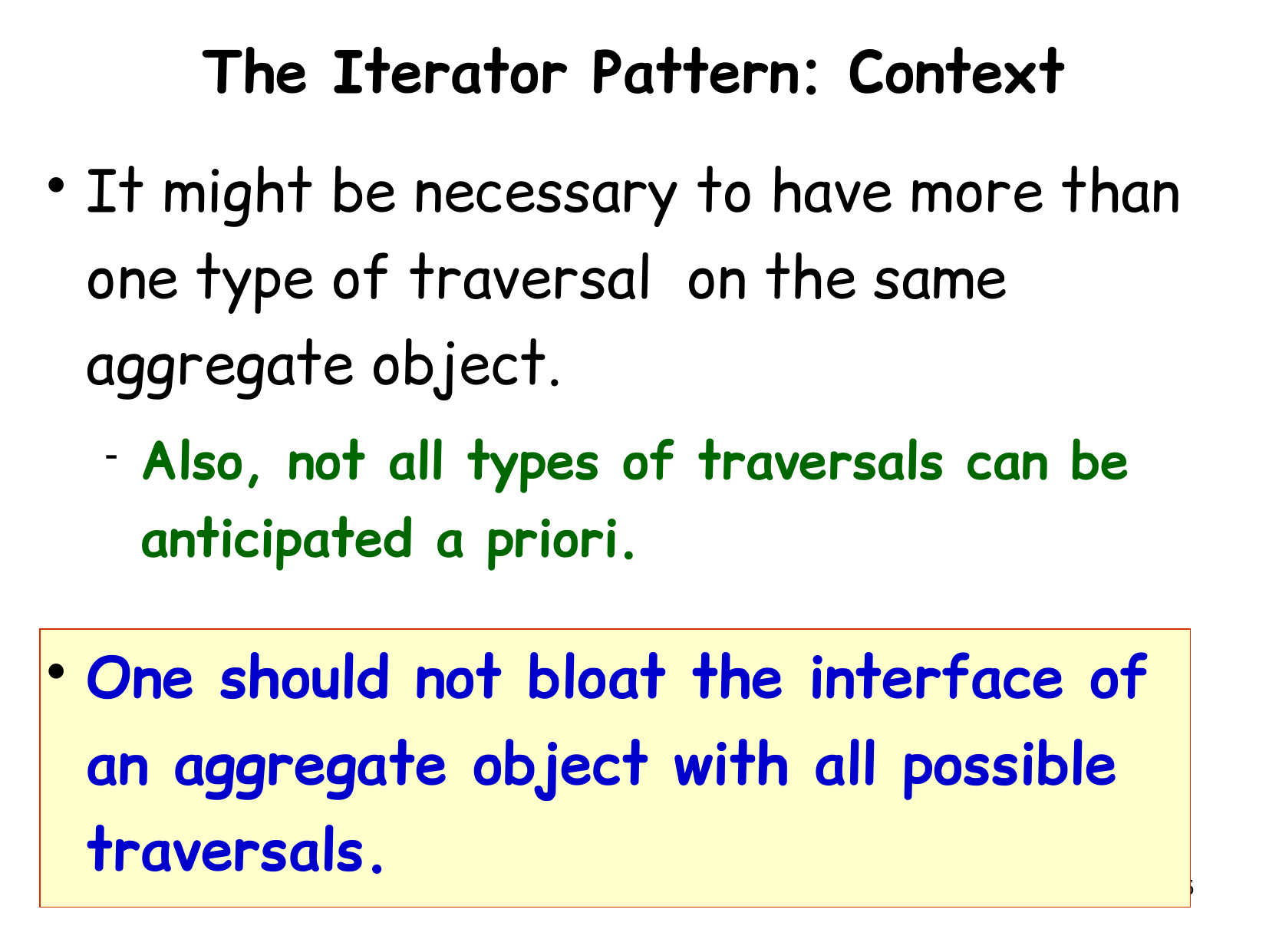

The Iterator Pattern: Context
It might be necessary to have more than one type of traversal  on the same aggregate object.
Also, not all types of traversals can be anticipated a priori.
One should not bloat the interface of an aggregate object with all possible traversals.